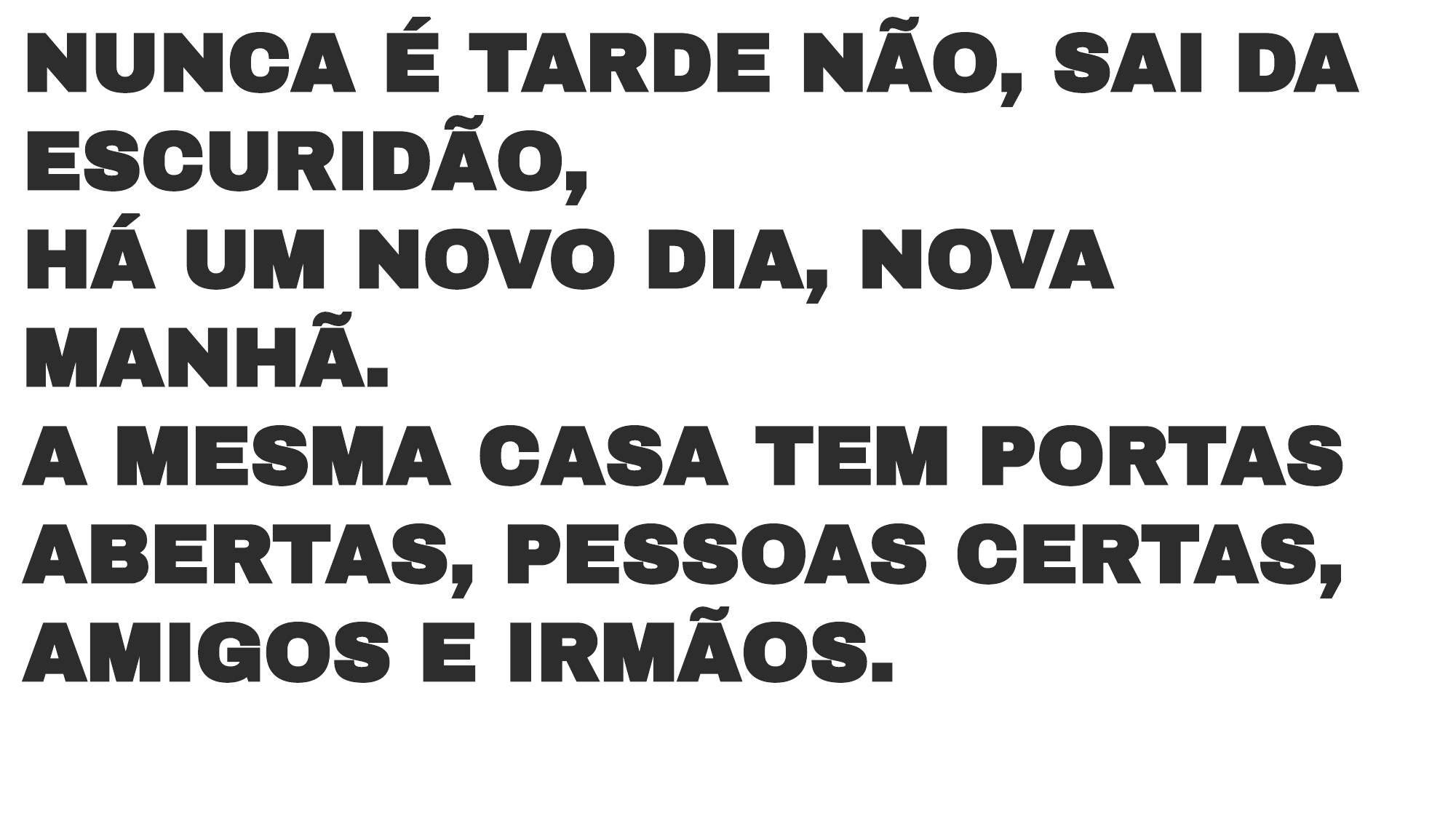

NUNCA É TARDE NÃO, SAI DA ESCURIDÃO,
HÁ UM NOVO DIA, NOVA MANHÃ.
A MESMA CASA TEM PORTAS ABERTAS, PESSOAS CERTAS,
AMIGOS E IRMÃOS.